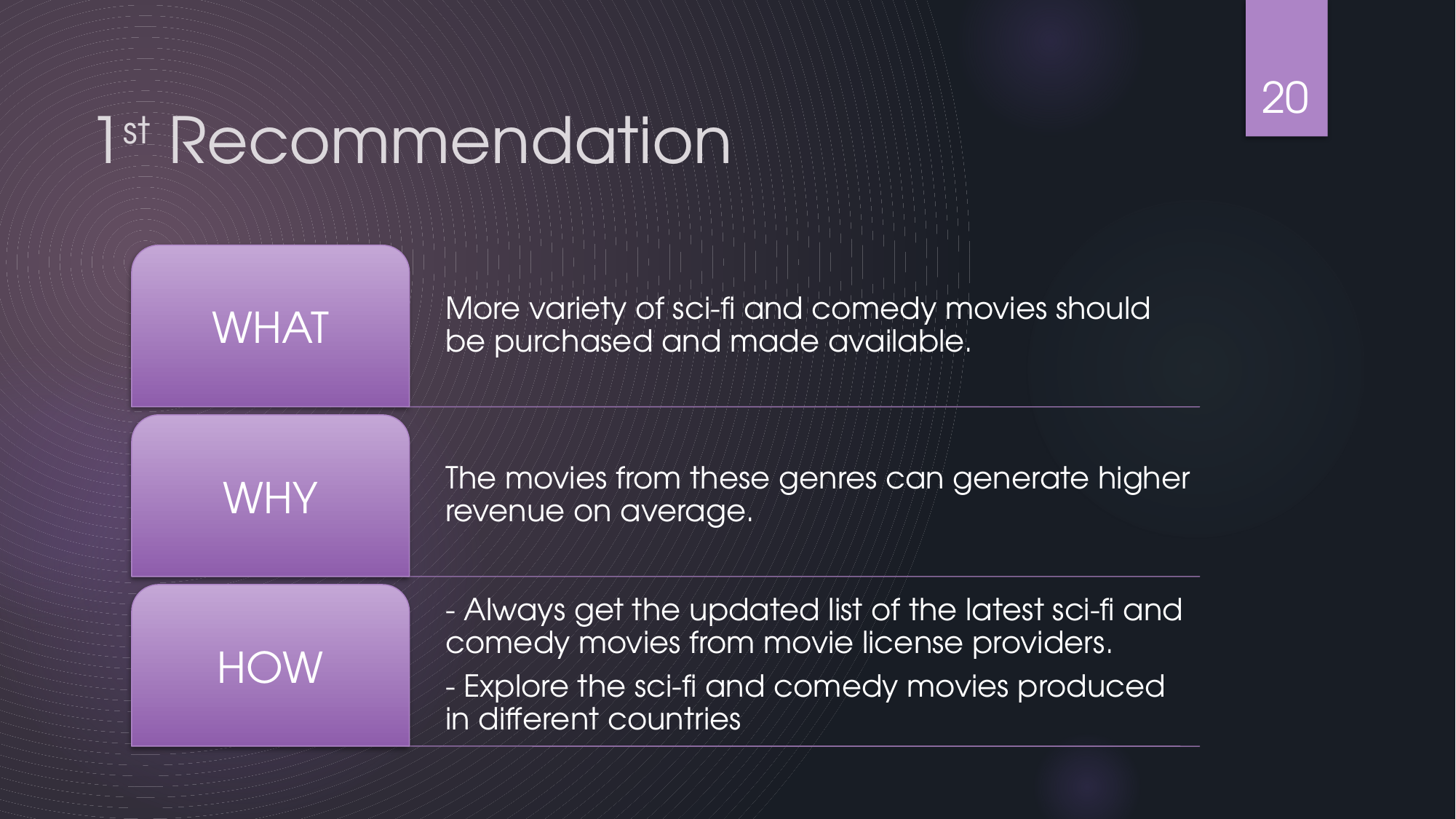

20
# 1st Recommendation
More variety of sci-fi and comedy movies should be purchased and made available.
WHAT
The movies from these genres can generate higher revenue on average.
WHY
- Always get the updated list of the latest sci-fi and comedy movies from movie license providers.
- Explore the sci-fi and comedy movies produced in different countries
HOW